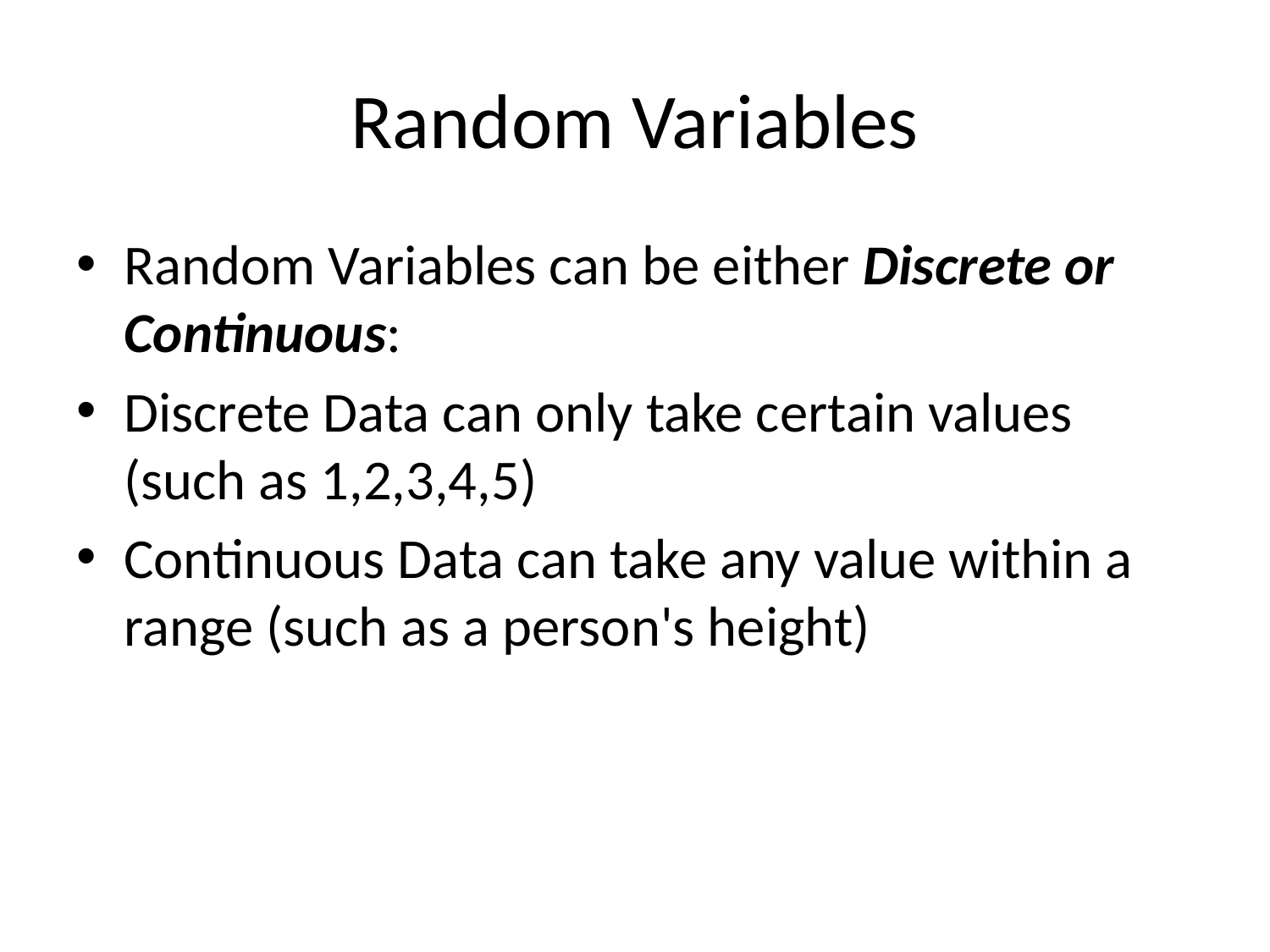

# Random Variables
Random Variables can be either Discrete or Continuous:
Discrete Data can only take certain values (such as 1,2,3,4,5)
Continuous Data can take any value within a range (such as a person's height)